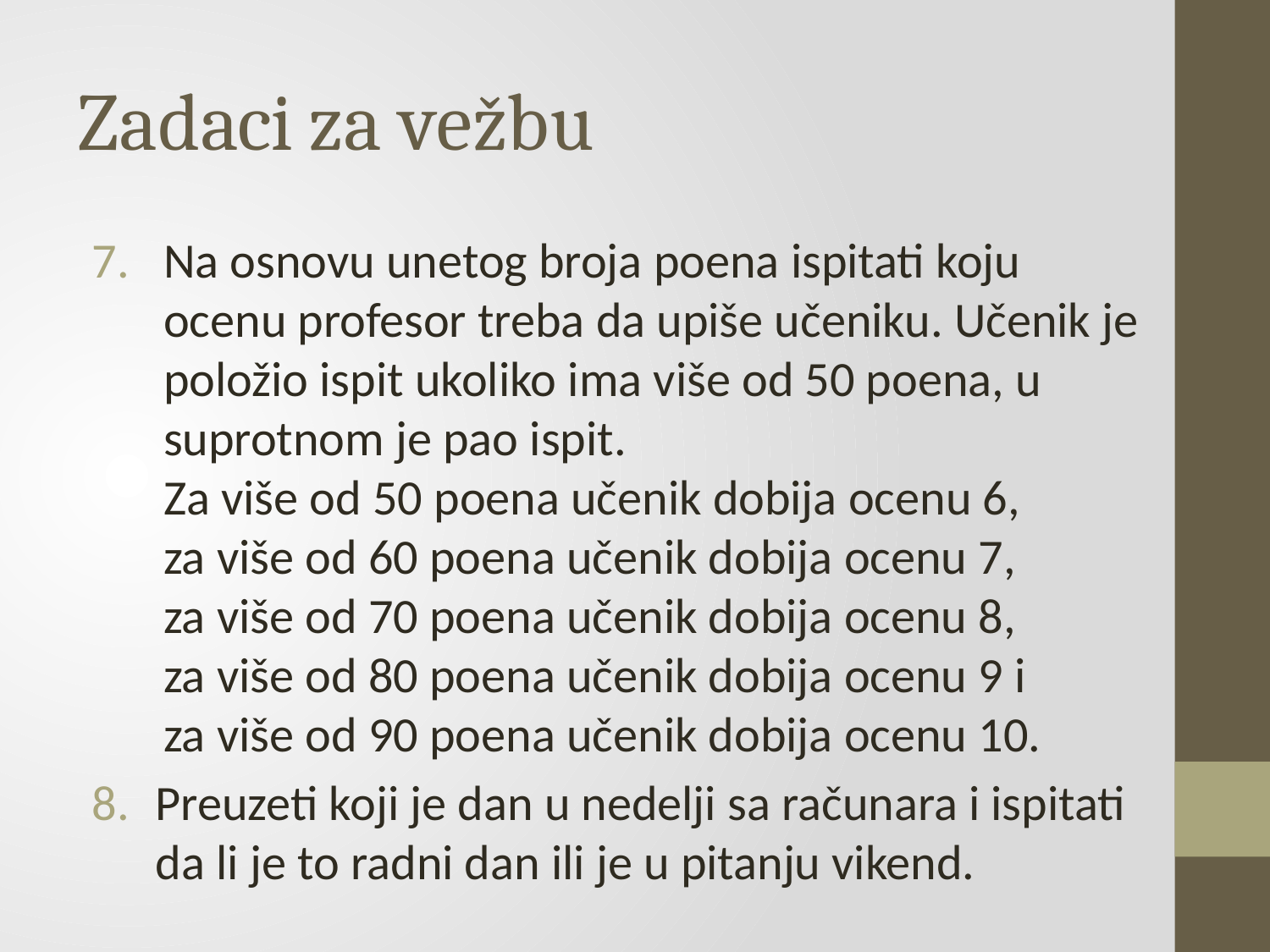

# Zadaci za vežbu
Na osnovu unetog broja poena ispitati koju ocenu profesor treba da upiše učeniku. Učenik je položio ispit ukoliko ima više od 50 poena, u suprotnom je pao ispit.
Za više od 50 poena učenik dobija ocenu 6,
za više od 60 poena učenik dobija ocenu 7,
za više od 70 poena učenik dobija ocenu 8,
za više od 80 poena učenik dobija ocenu 9 i
za više od 90 poena učenik dobija ocenu 10.
Preuzeti koji je dan u nedelji sa računara i ispitati da li je to radni dan ili je u pitanju vikend.